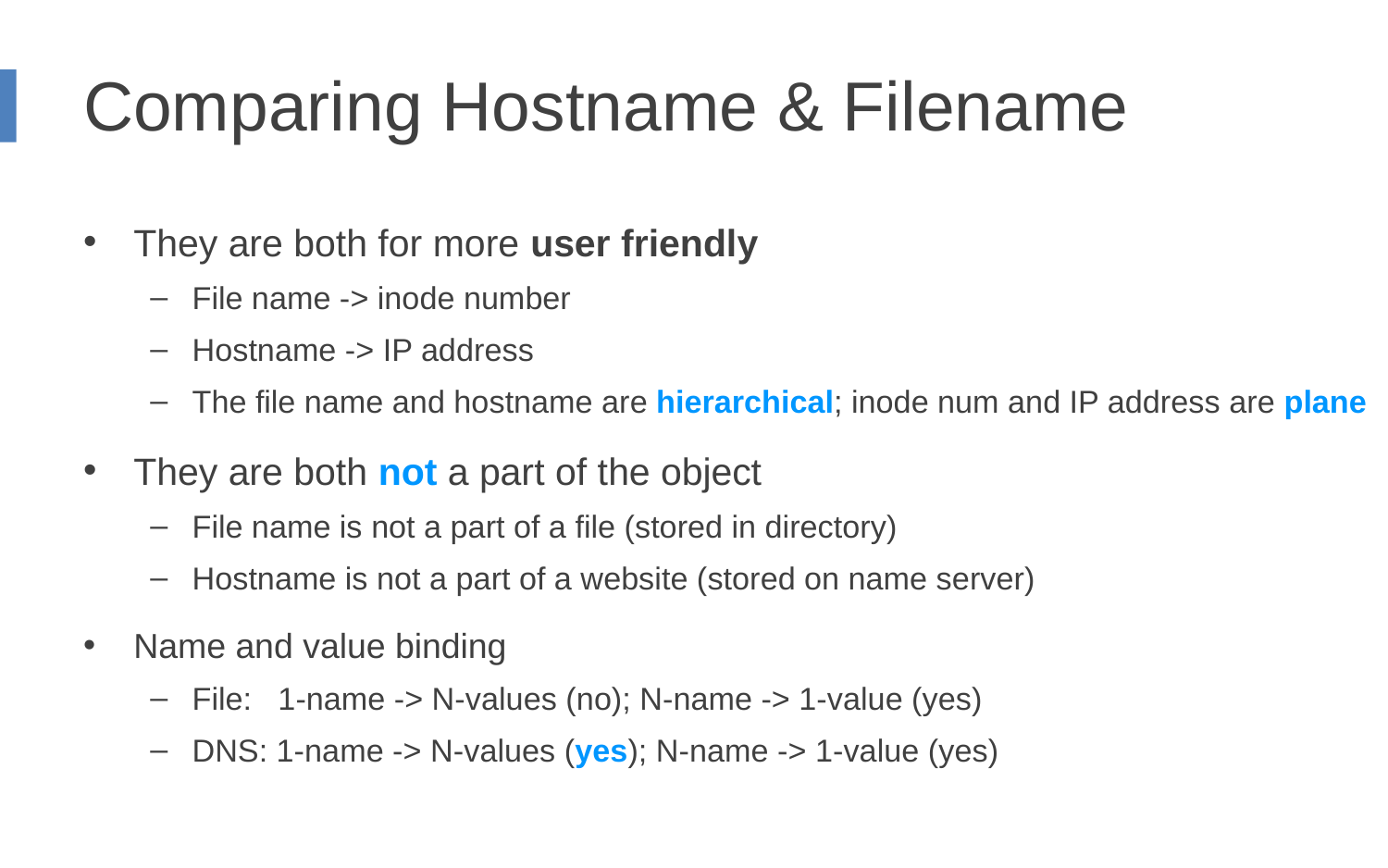

# Comparing Hostname & Filename
They are both for more user friendly
File name -> inode number
Hostname -> IP address
The file name and hostname are hierarchical; inode num and IP address are plane
They are both not a part of the object
File name is not a part of a file (stored in directory)
Hostname is not a part of a website (stored on name server)
Name and value binding
File:   1-name -> N-values (no); N-name -> 1-value (yes)
DNS: 1-name -> N-values (yes); N-name -> 1-value (yes)